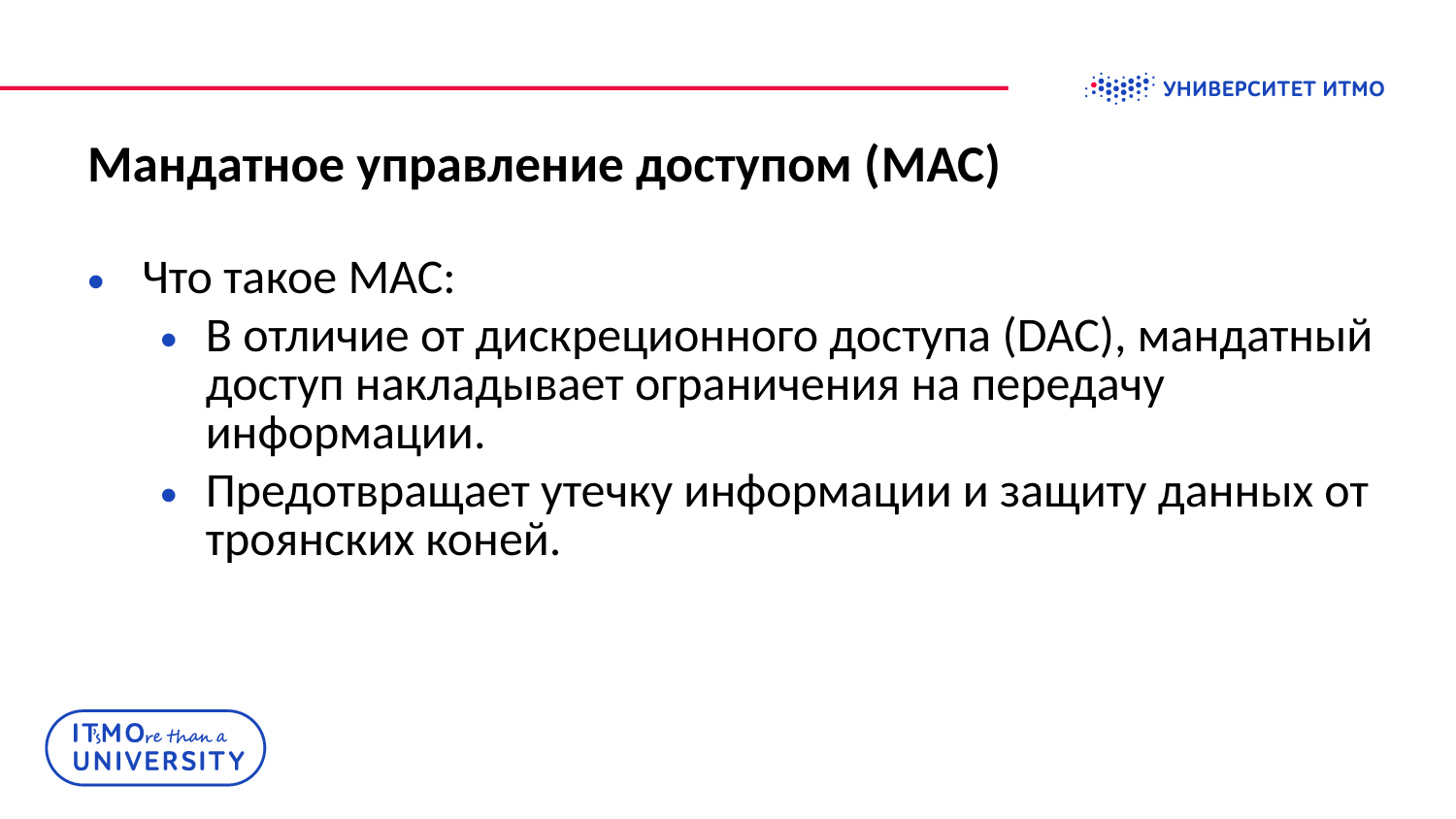

# Мандатное управление доступом (MAC)
Что такое MAC:
В отличие от дискреционного доступа (DAC), мандатный доступ накладывает ограничения на передачу информации.
Предотвращает утечку информации и защиту данных от троянских коней.